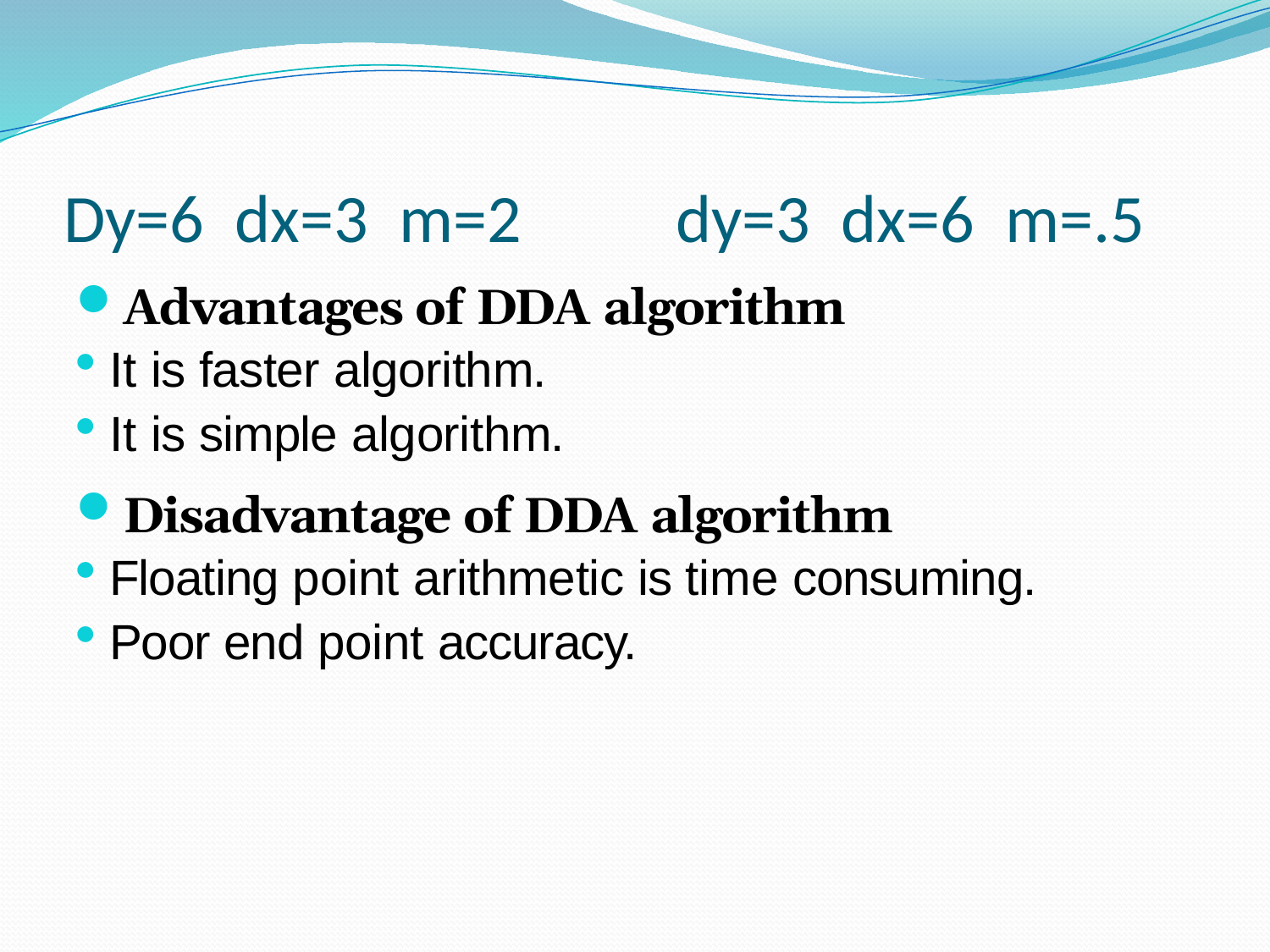

# Dy=6  dx=3  m=2          dy=3  dx=6  m=.5
Advantages of DDA algorithm
It is faster algorithm.
It is simple algorithm.
Disadvantage of DDA algorithm
Floating point arithmetic is time consuming.
Poor end point accuracy.